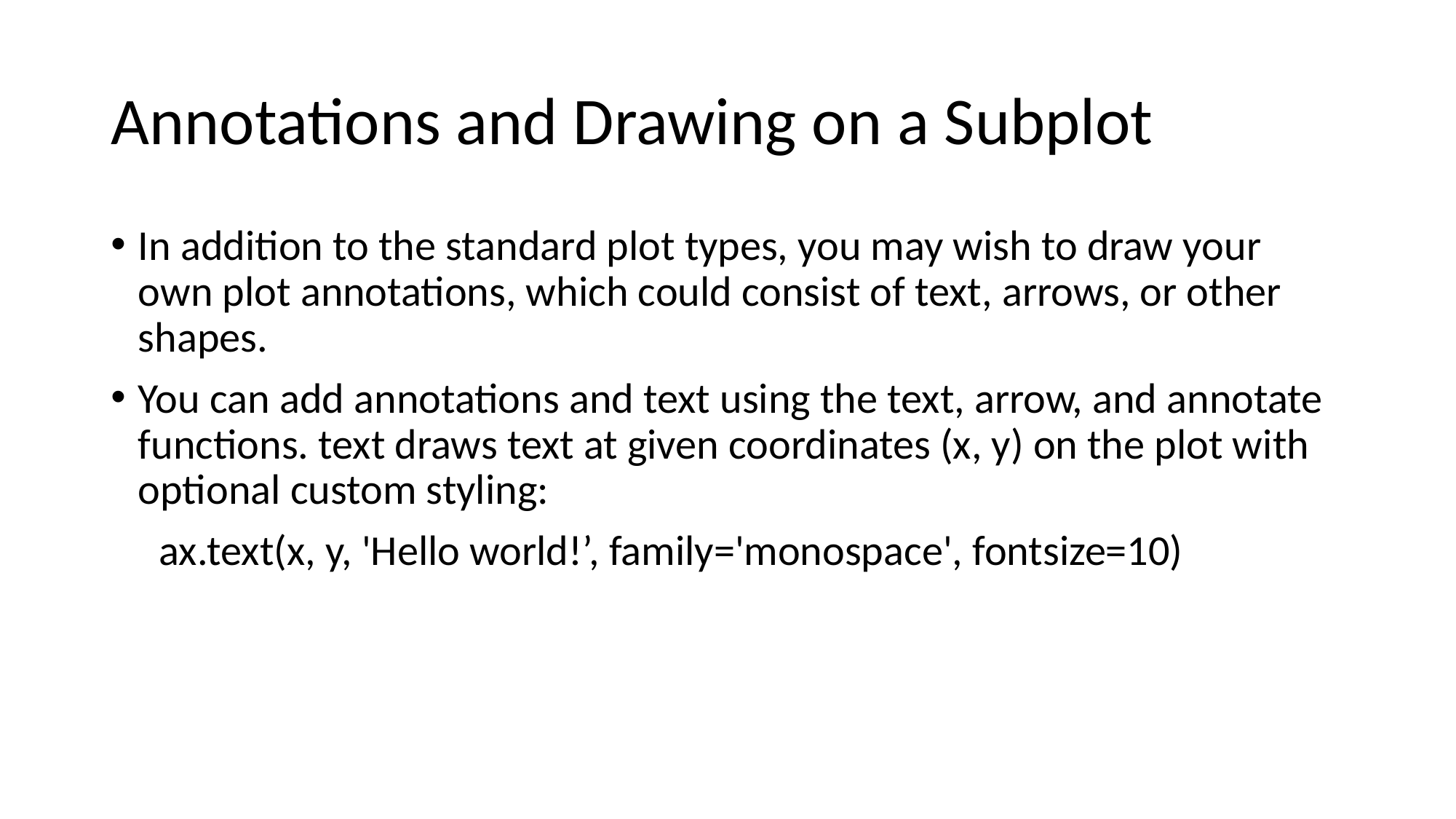

# Annotations and Drawing on a Subplot
In addition to the standard plot types, you may wish to draw your own plot annotations, which could consist of text, arrows, or other shapes.
You can add annotations and text using the text, arrow, and annotate functions. text draws text at given coordinates (x, y) on the plot with optional custom styling:
     ax.text(x, y, 'Hello world!’, family='monospace', fontsize=10)